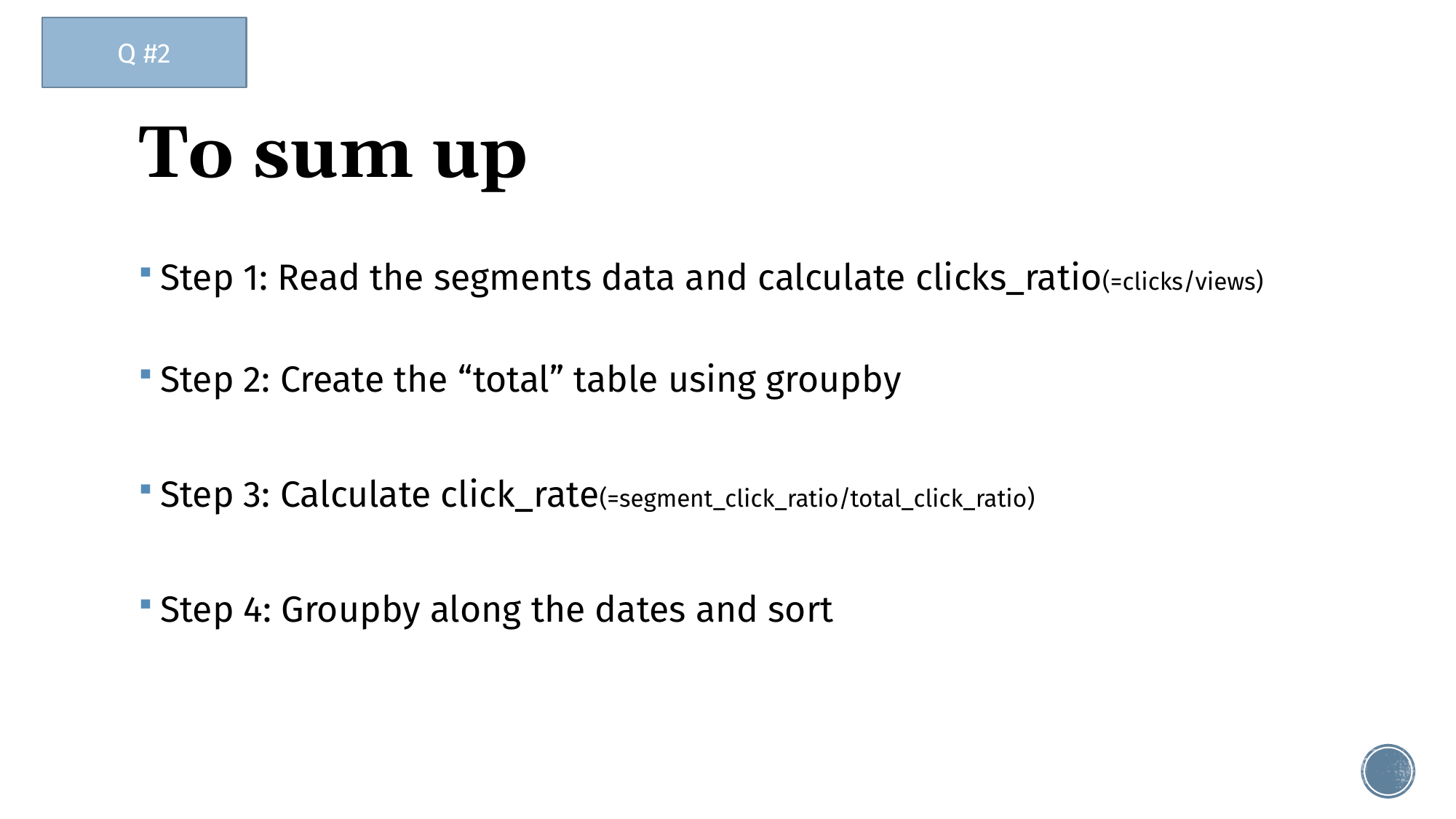

Q #2
# To sum up
Step 1: Read the segments data and calculate clicks_ratio(=clicks/views)

Step 2: Create the “total” table using groupby

Step 3: Calculate click_rate(=segment_click_ratio/total_click_ratio)

Step 4: Groupby along the dates and sort